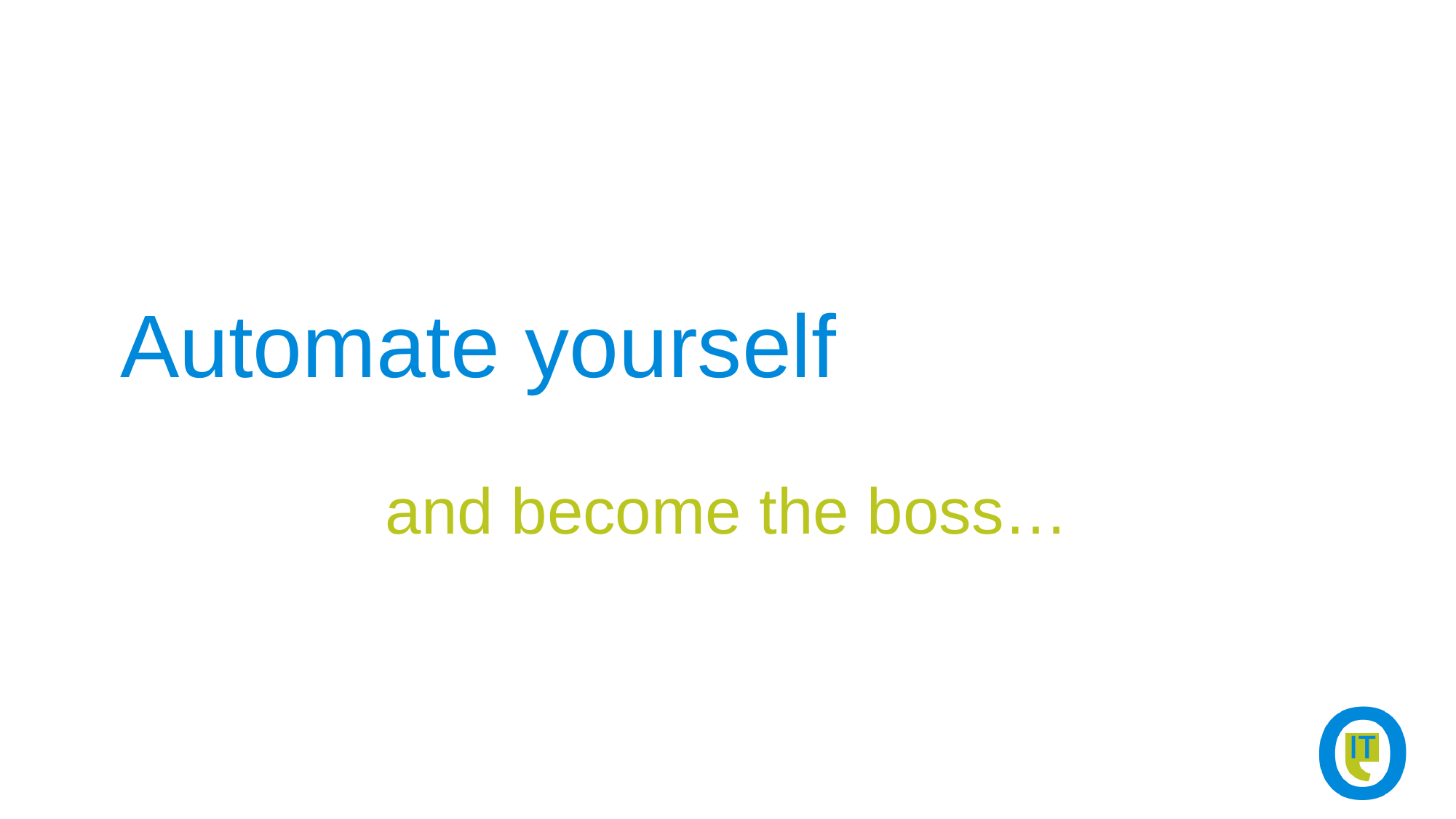

# Automate yourself
and become the boss…